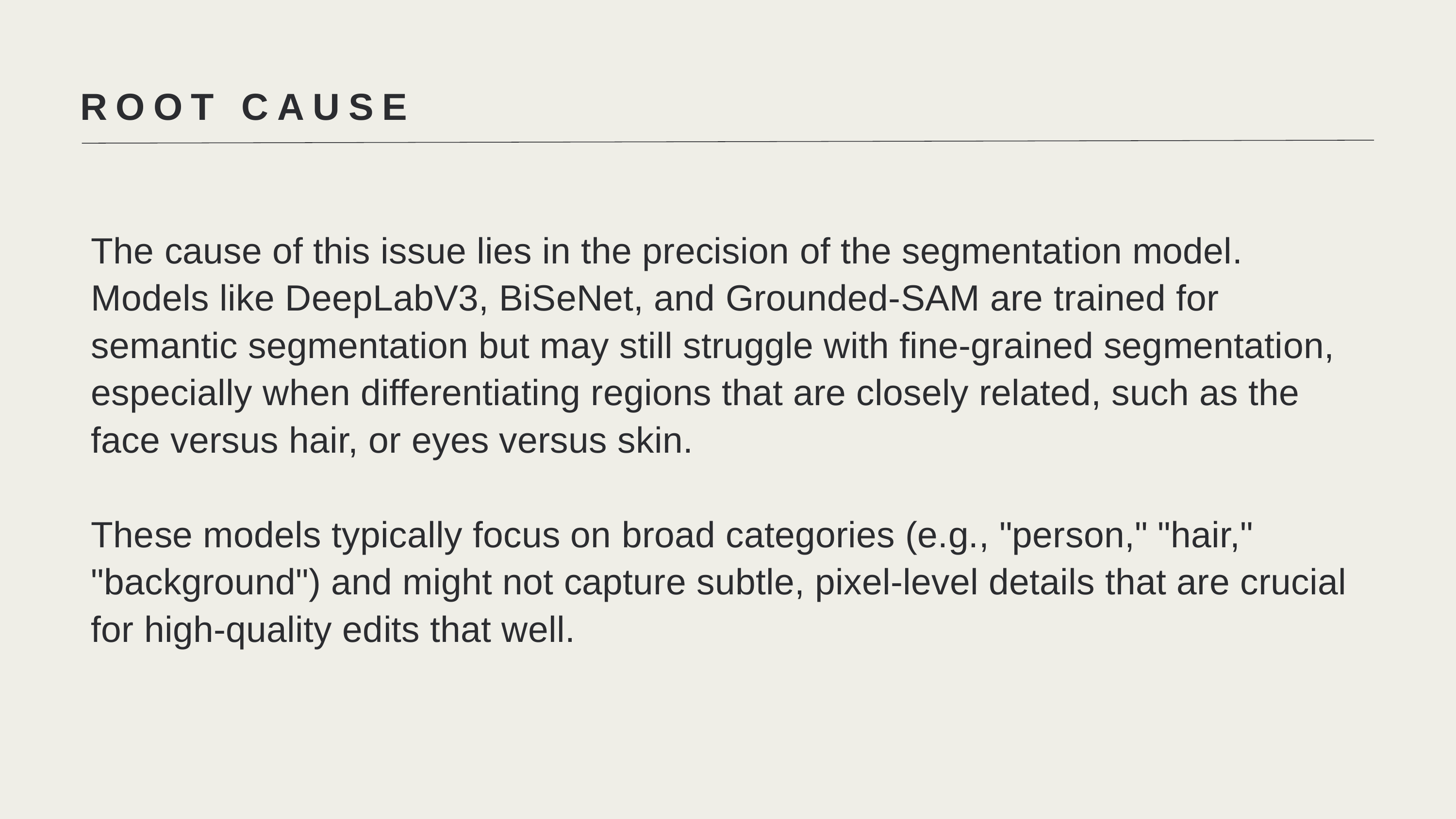

ROOT CAUSE

The cause of this issue lies in the precision of the segmentation model. Models like DeepLabV3, BiSeNet, and Grounded-SAM are trained for semantic segmentation but may still struggle with fine-grained segmentation, especially when differentiating regions that are closely related, such as the face versus hair, or eyes versus skin.

These models typically focus on broad categories (e.g., "person," "hair," "background") and might not capture subtle, pixel-level details that are crucial for high-quality edits that well.